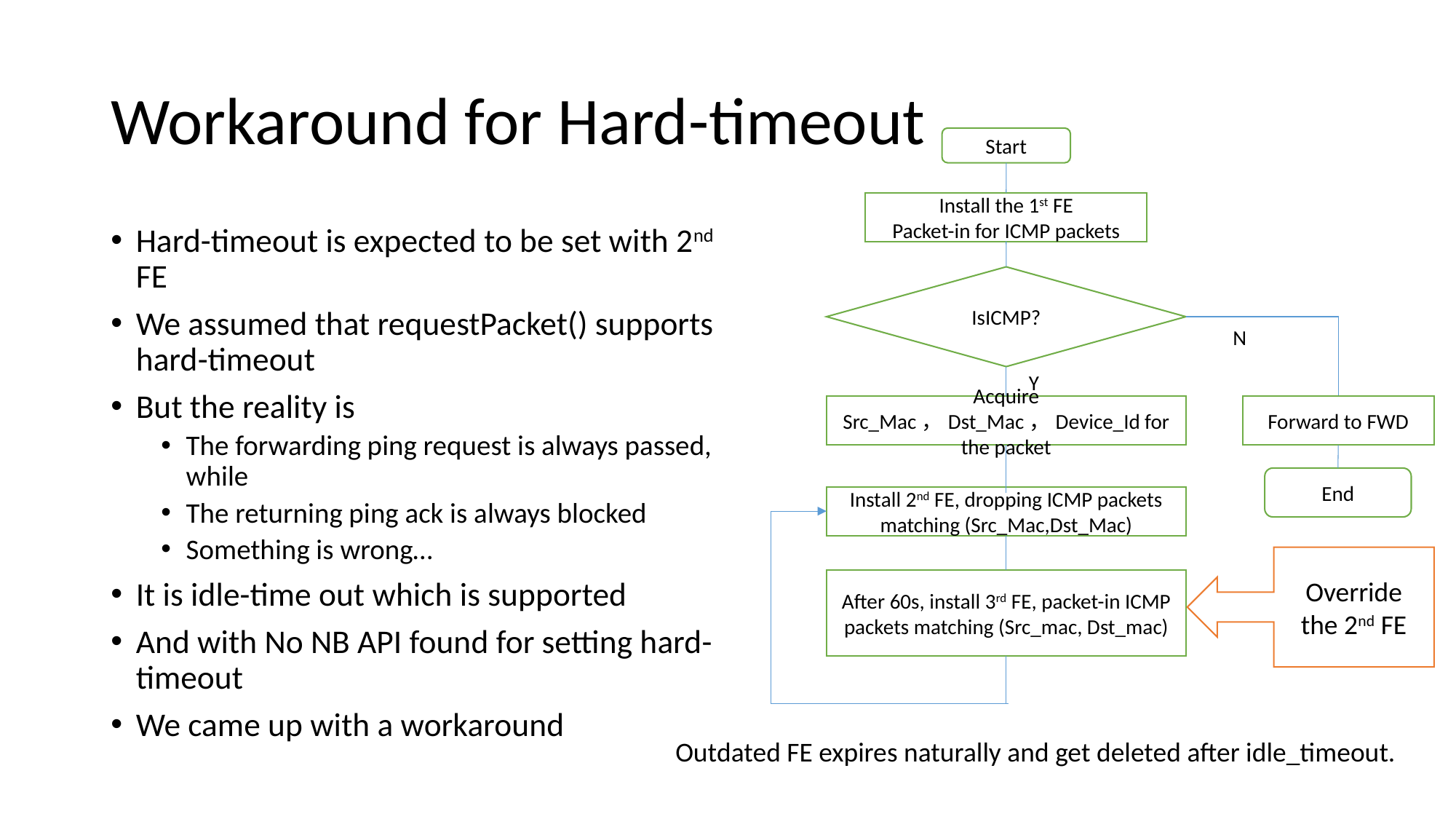

# Workaround for Hard-timeout
Start
Install the 1st FE
Packet-in for ICMP packets
Hard-timeout is expected to be set with 2nd FE
We assumed that requestPacket() supports hard-timeout
But the reality is
The forwarding ping request is always passed, while
The returning ping ack is always blocked
Something is wrong…
It is idle-time out which is supported
And with No NB API found for setting hard-timeout
We came up with a workaround
IsICMP?
N
Y
Forward to FWD
Acquire Src_Mac，Dst_Mac，Device_Id for the packet
End
Install 2nd FE, dropping ICMP packets matching (Src_Mac,Dst_Mac)
Override the 2nd FE
After 60s, install 3rd FE, packet-in ICMP packets matching (Src_mac, Dst_mac)
Outdated FE expires naturally and get deleted after idle_timeout.